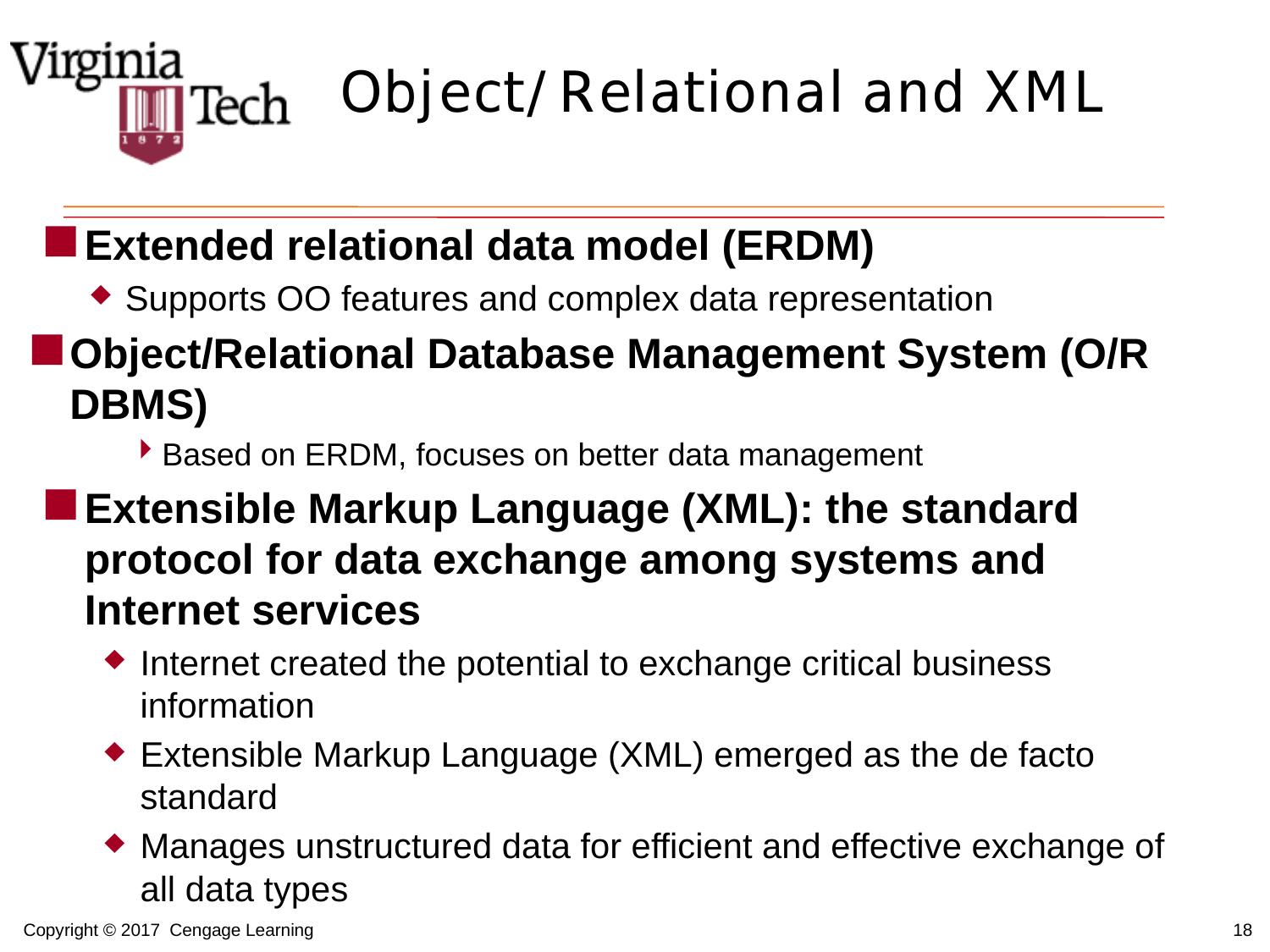

# Object/Relational and XML
Extended relational data model (ERDM)
Supports OO features and complex data representation
Object/Relational Database Management System (O/R DBMS)
Based on ERDM, focuses on better data management
Extensible Markup Language (XML): the standard protocol for data exchange among systems and Internet services
Internet created the potential to exchange critical business information
Extensible Markup Language (XML) emerged as the de facto standard
Manages unstructured data for efficient and effective exchange of all data types
18
Copyright © 2017  Cengage Learning